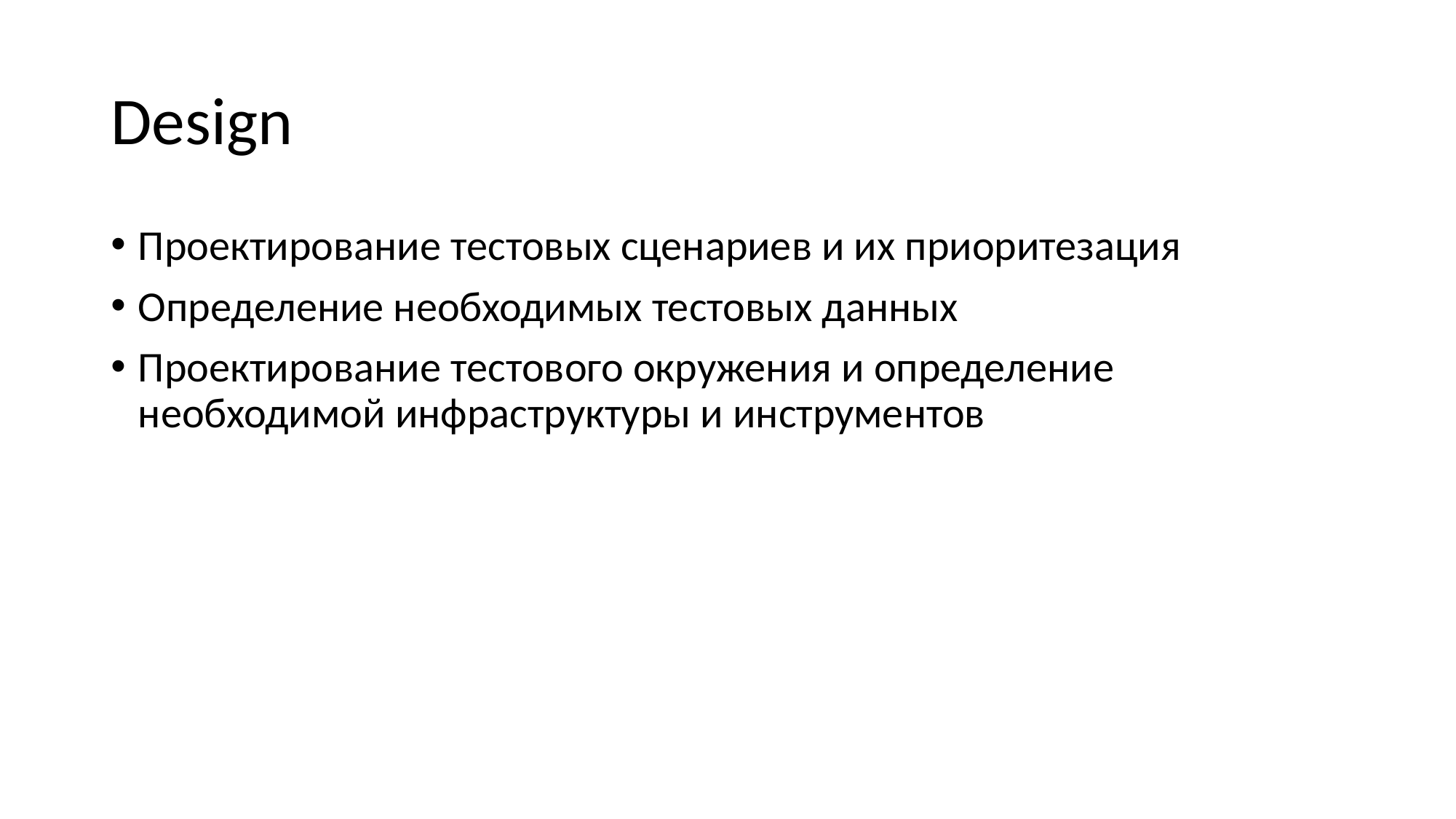

# Design
Проектирование тестовых сценариев и их приоритезация
Определение необходимых тестовых данных
Проектирование тестового окружения и определение необходимой инфраструктуры и инструментов